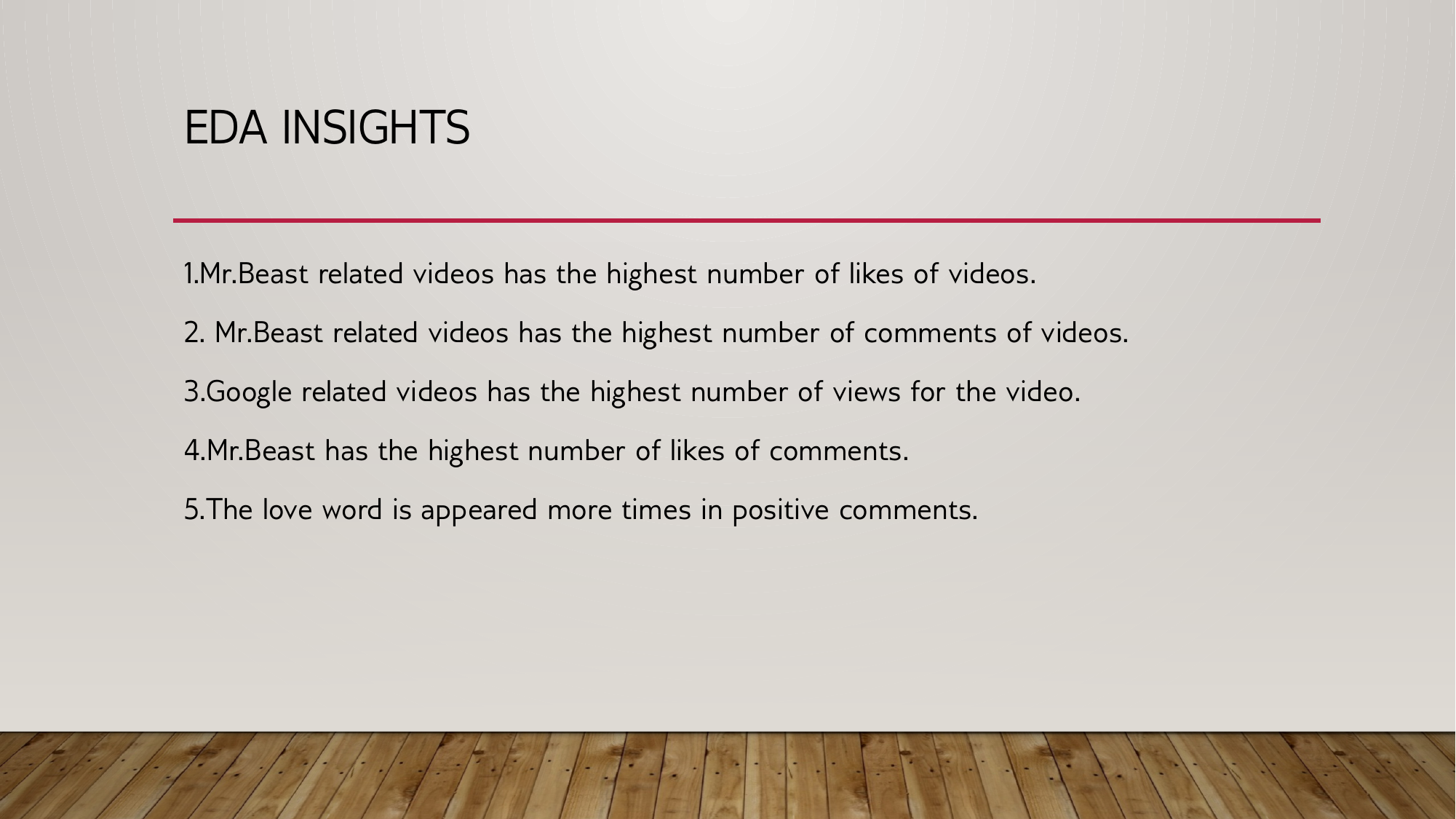

# EDA INSIGHTS
1.Mr.Beast related videos has the highest number of likes of videos.
2. Mr.Beast related videos has the highest number of comments of videos.
3.Google related videos has the highest number of views for the video.
4.Mr.Beast has the highest number of likes of comments.
5.The love word is appeared more times in positive comments.